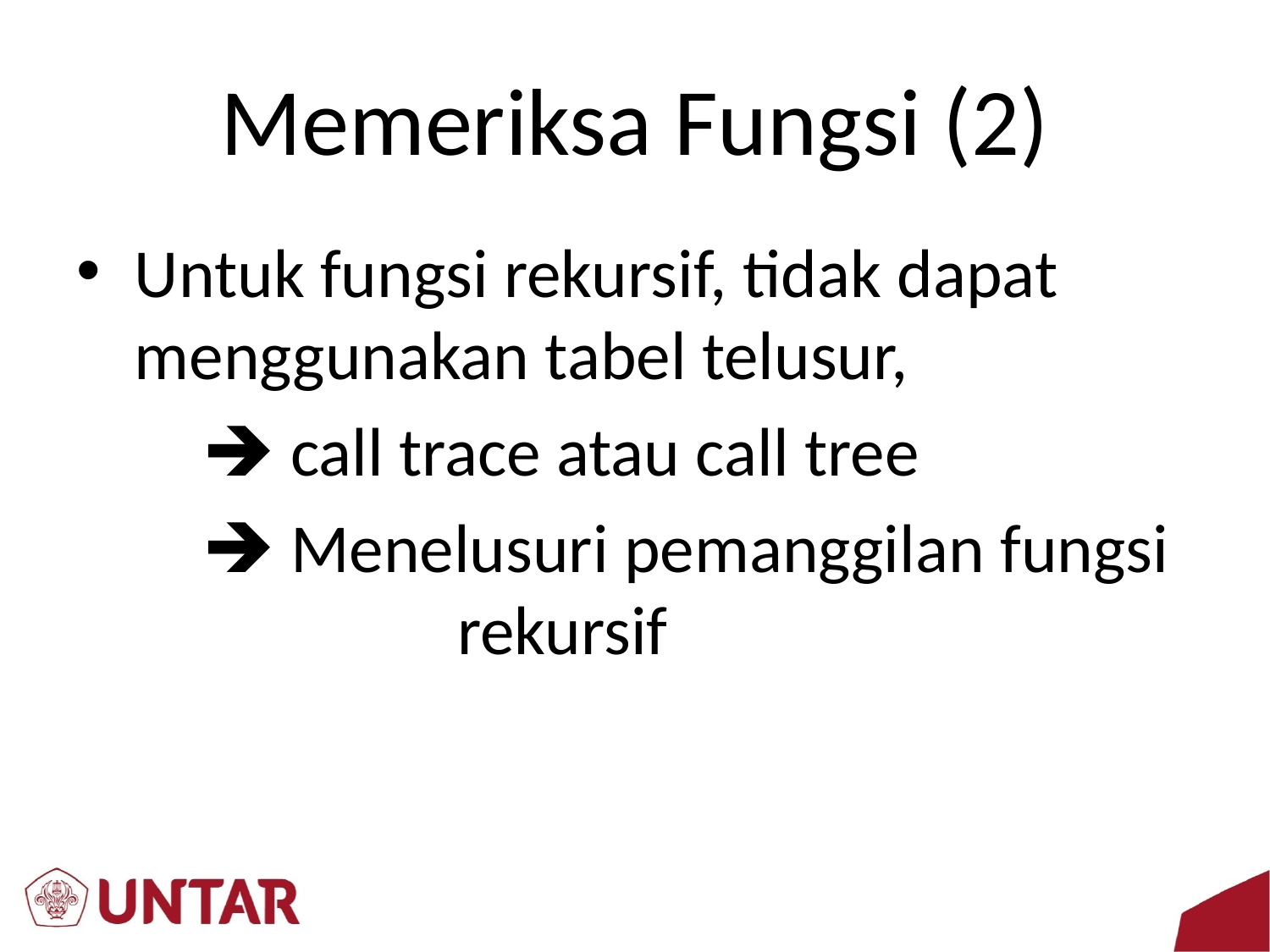

# Memeriksa Fungsi (2)
Untuk fungsi rekursif, tidak dapat menggunakan tabel telusur,
	🡺 call trace atau call tree
	🡺 Menelusuri pemanggilan fungsi 			rekursif